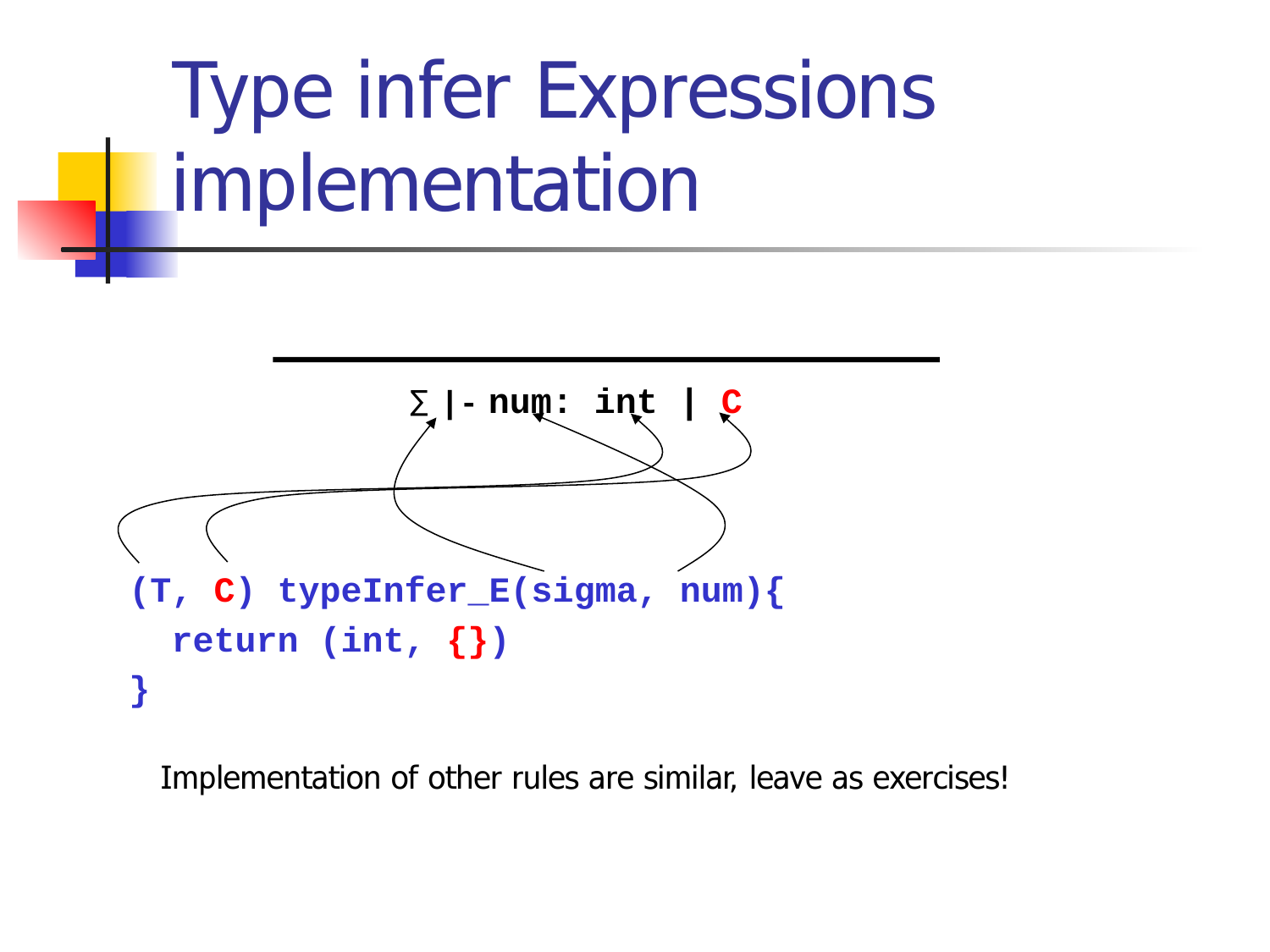

# Type infer Expressions implementation

∑ |- num: int | C

(T, C) typeInfer_E(sigma, num){
  return (int, {})
}
Implementation of other rules are similar, leave as exercises!